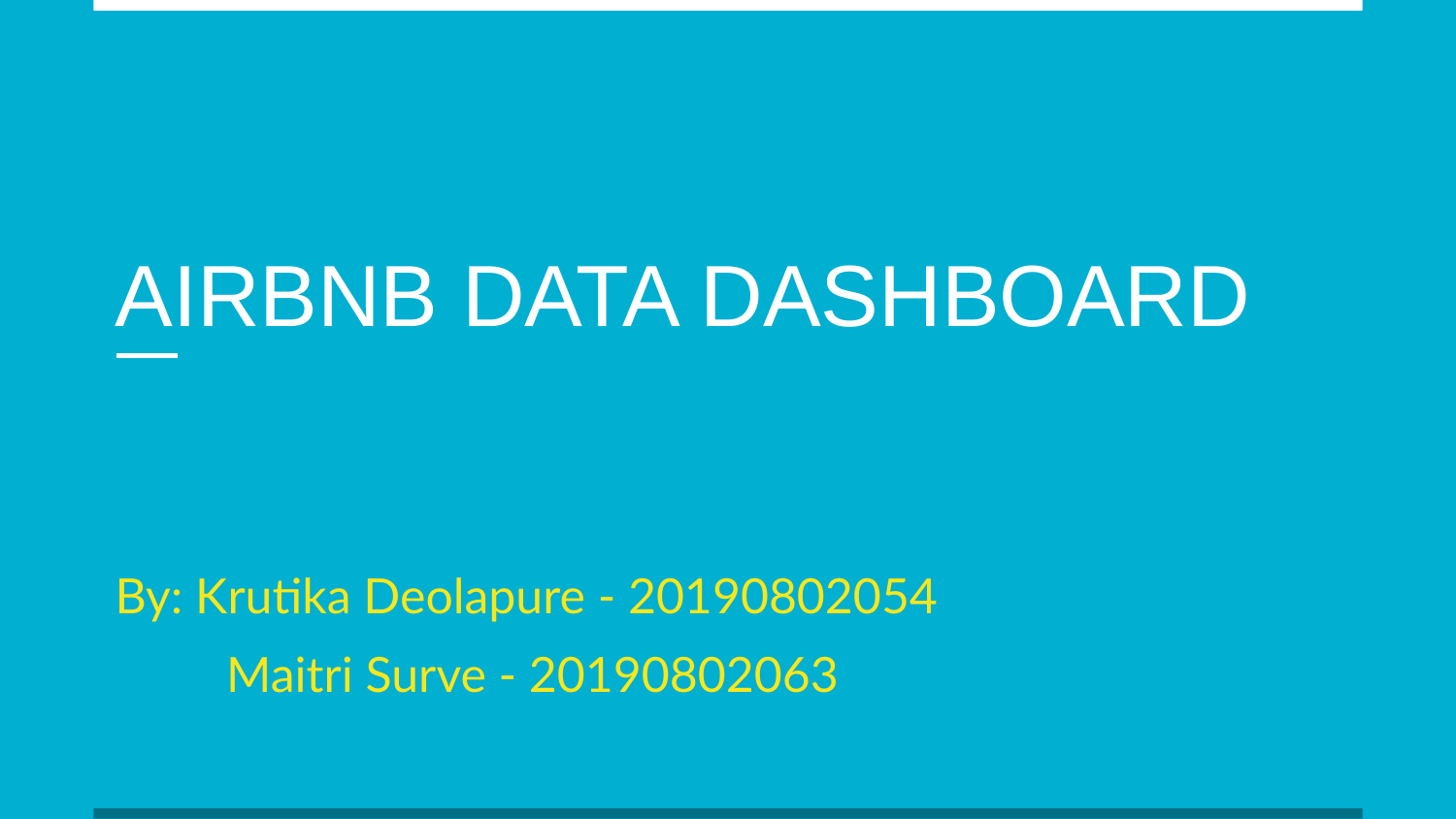

# AIRBNB DATA DASHBOARD
By: Krutika Deolapure - 20190802054
         Maitri Surve - 20190802063